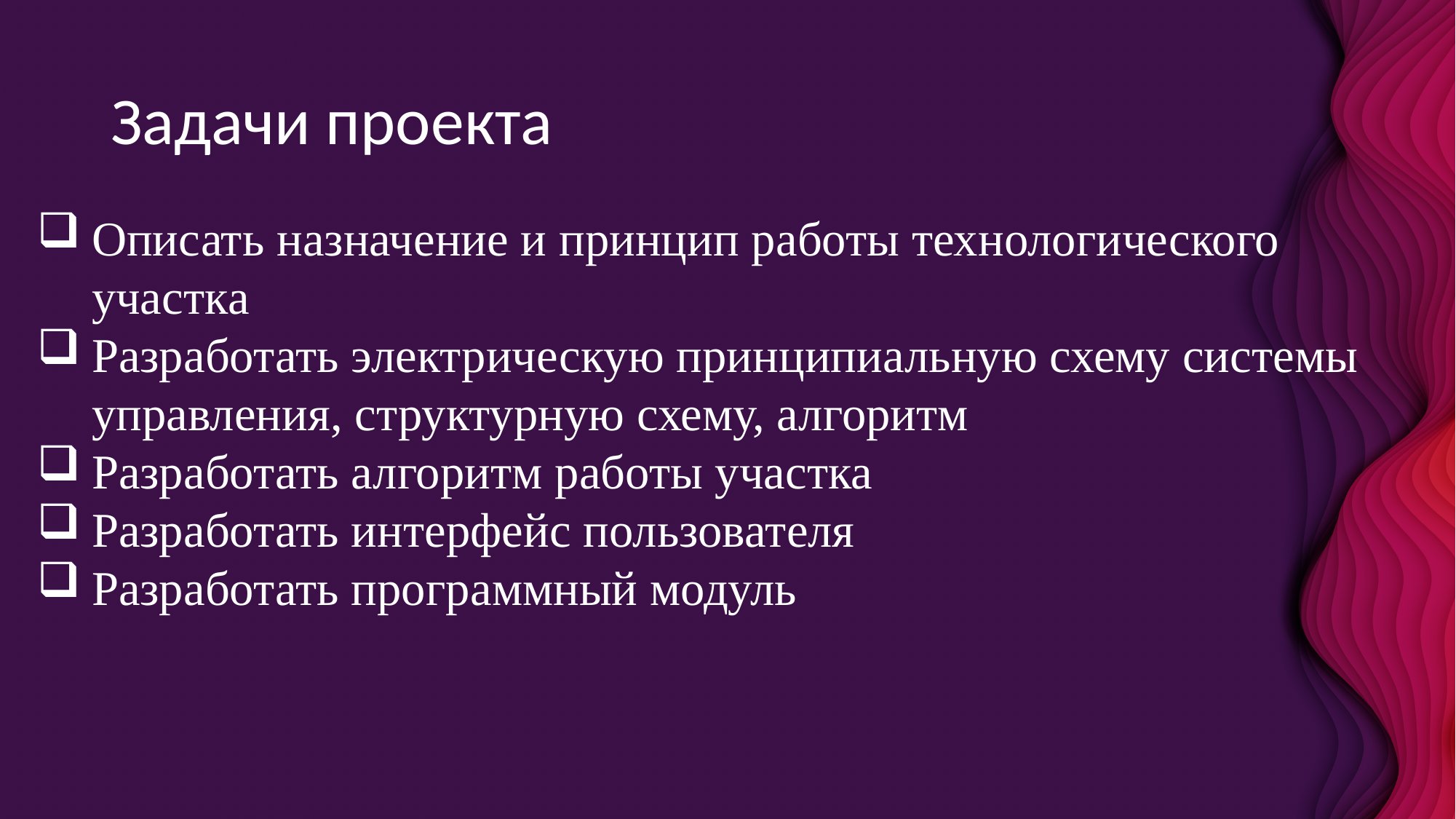

# Задачи проекта
Описать назначение и принцип работы технологического участка
Разработать электрическую принципиальную схему системы управления, структурную схему, алгоритм
Разработать алгоритм работы участка
Разработать интерфейс пользователя
Разработать программный модуль